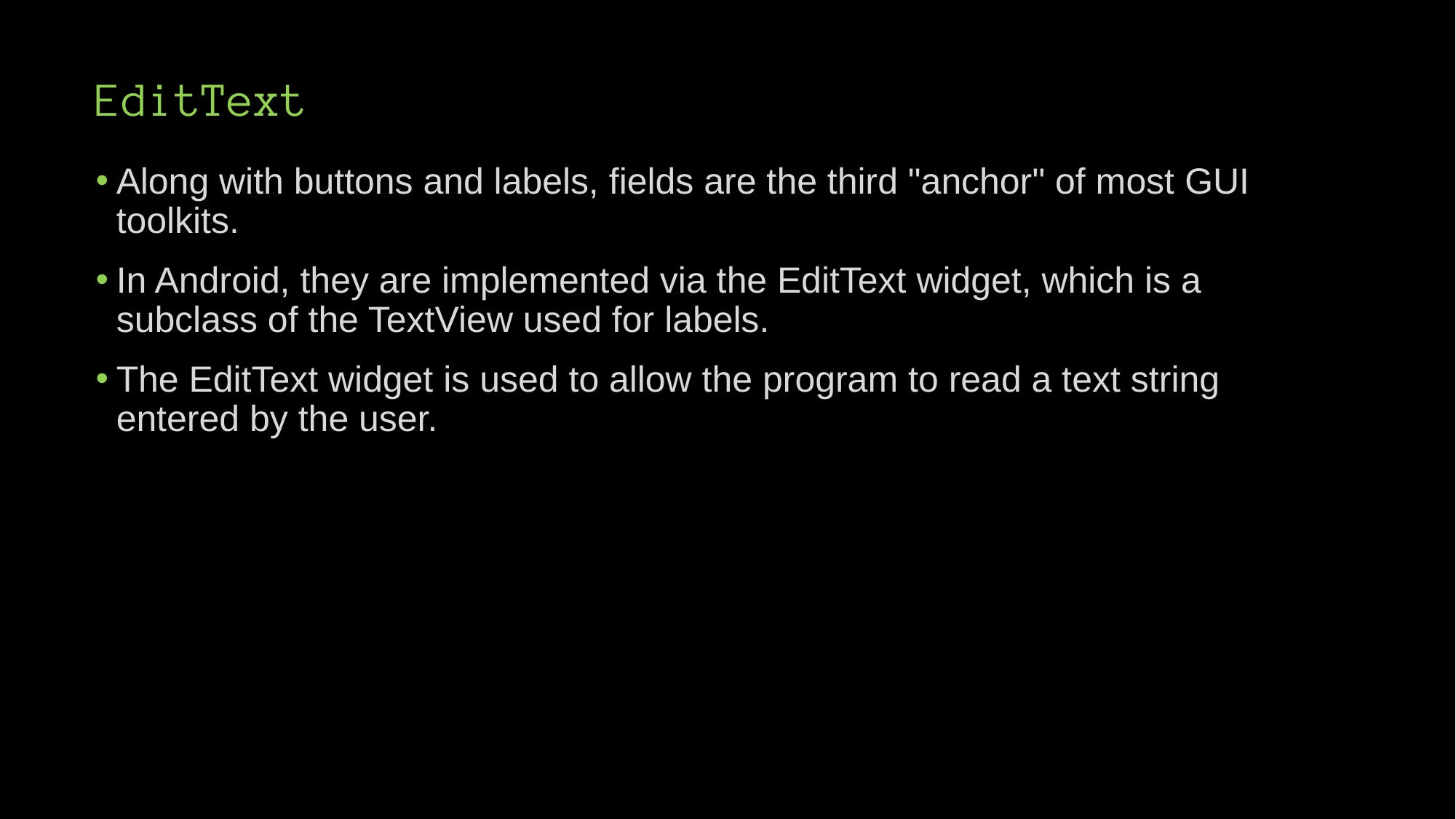

# EditText
Along with buttons and labels, fields are the third "anchor" of most GUI toolkits.
In Android, they are implemented via the EditText widget, which is a subclass of the TextView used for labels.
The EditText widget is used to allow the program to read a text string entered by the user.